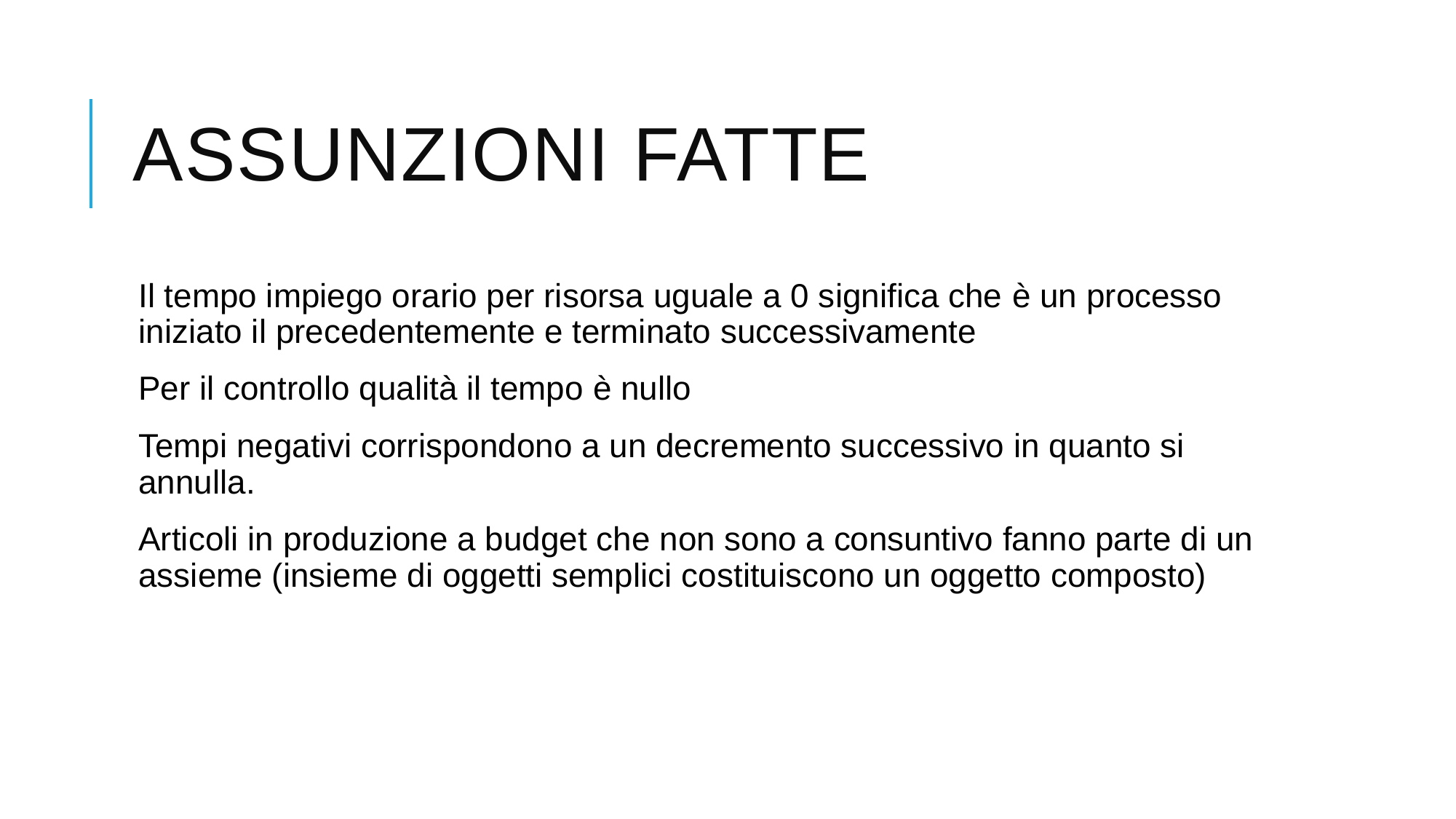

# Assunzioni fatte
Il tempo impiego orario per risorsa uguale a 0 significa che è un processo iniziato il precedentemente e terminato successivamente
Per il controllo qualità il tempo è nullo
Tempi negativi corrispondono a un decremento successivo in quanto si annulla.
Articoli in produzione a budget che non sono a consuntivo fanno parte di un assieme (insieme di oggetti semplici costituiscono un oggetto composto)